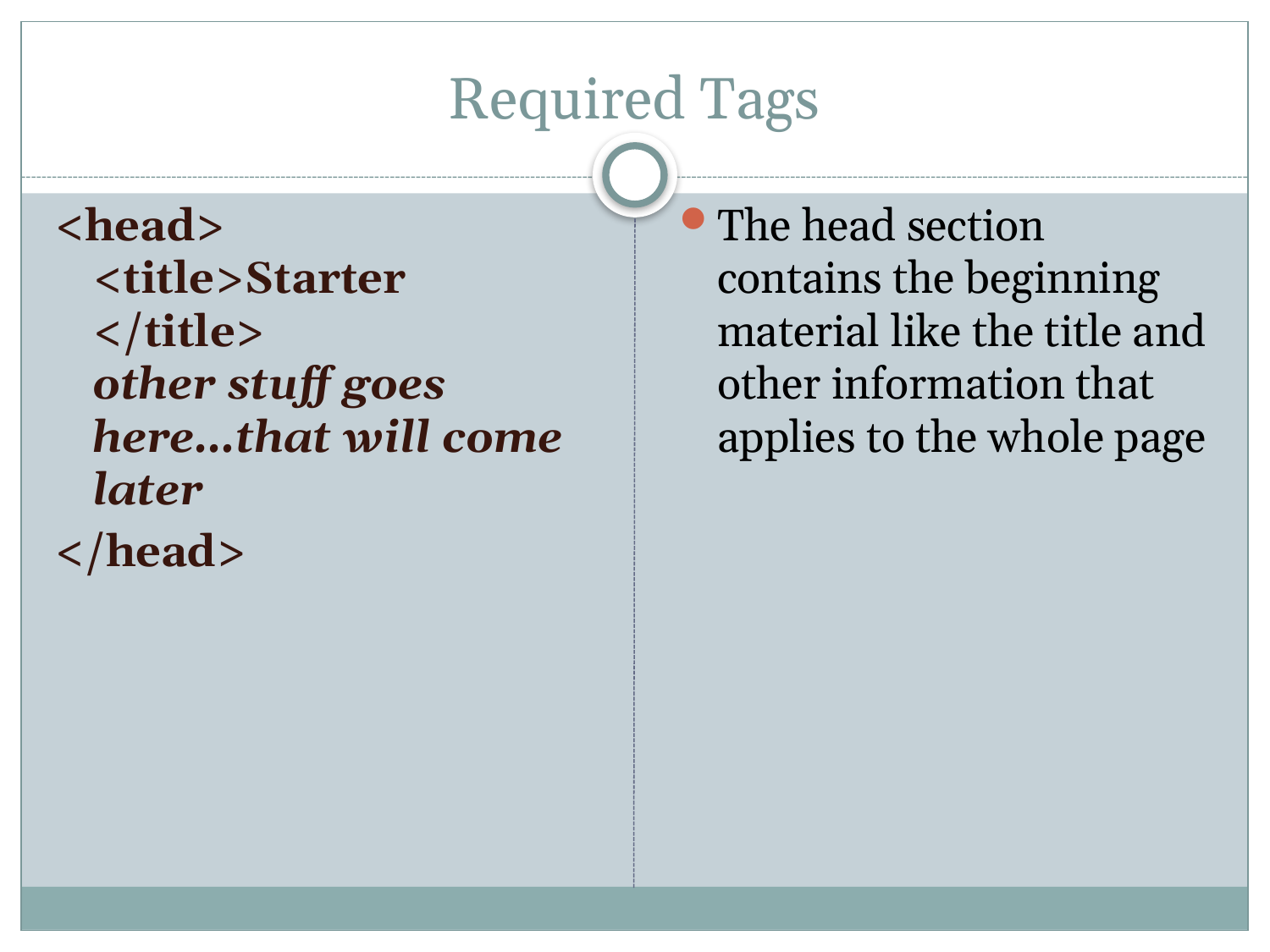

# Required Tags
<head>
<title>Starter </title>
other stuff goes here…that will come later
</head>

The head section contains the beginning material like the title and other information that applies to the whole page